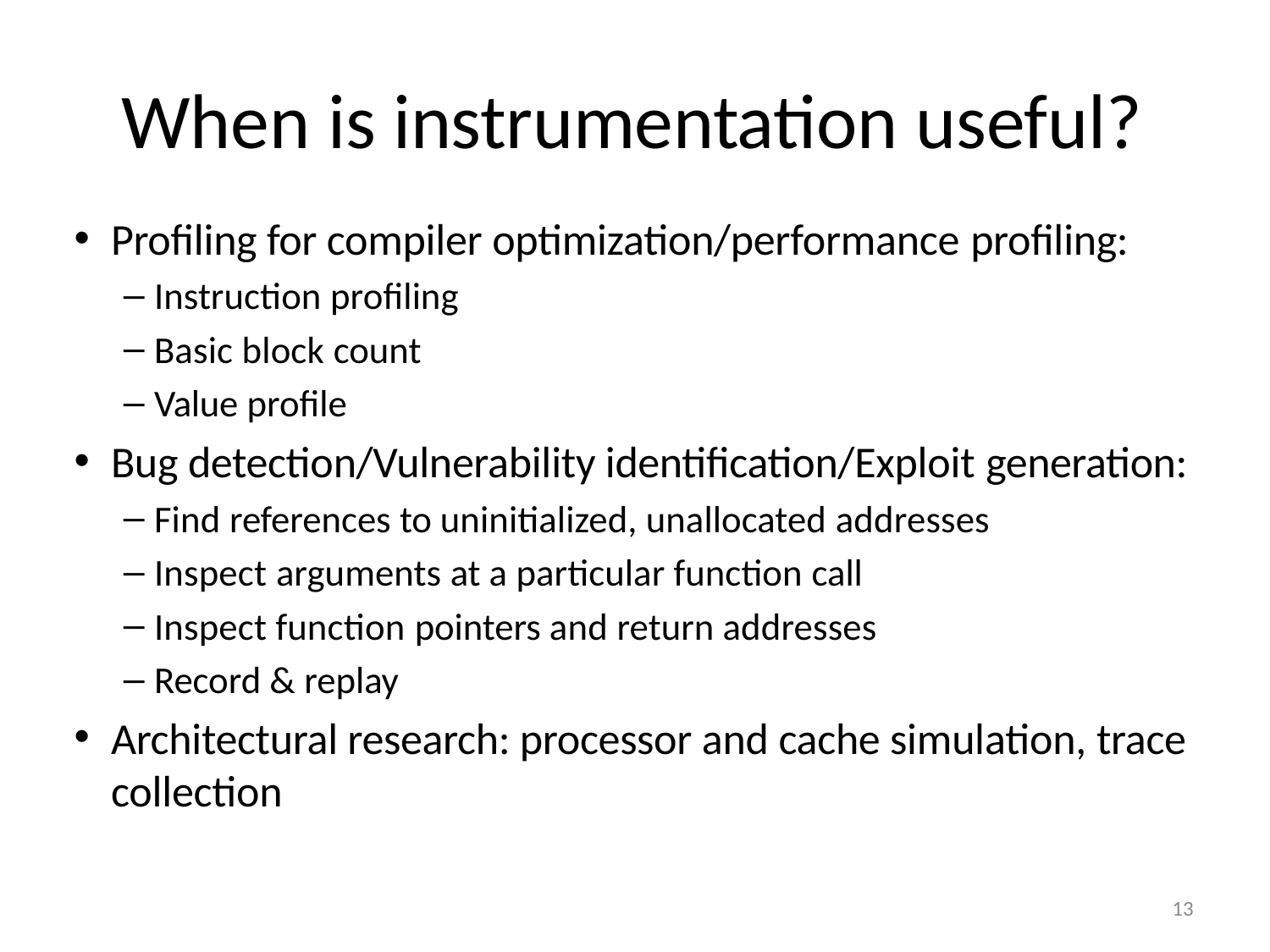

# When is instrumentation useful?
Profiling for compiler optimization/performance profiling:
Instruction profiling
Basic block count
Value profile
Bug detection/Vulnerability identification/Exploit generation:
Find references to uninitialized, unallocated addresses
Inspect arguments at a particular function call
Inspect function pointers and return addresses
Record & replay
Architectural research: processor and cache simulation, trace  collection
13